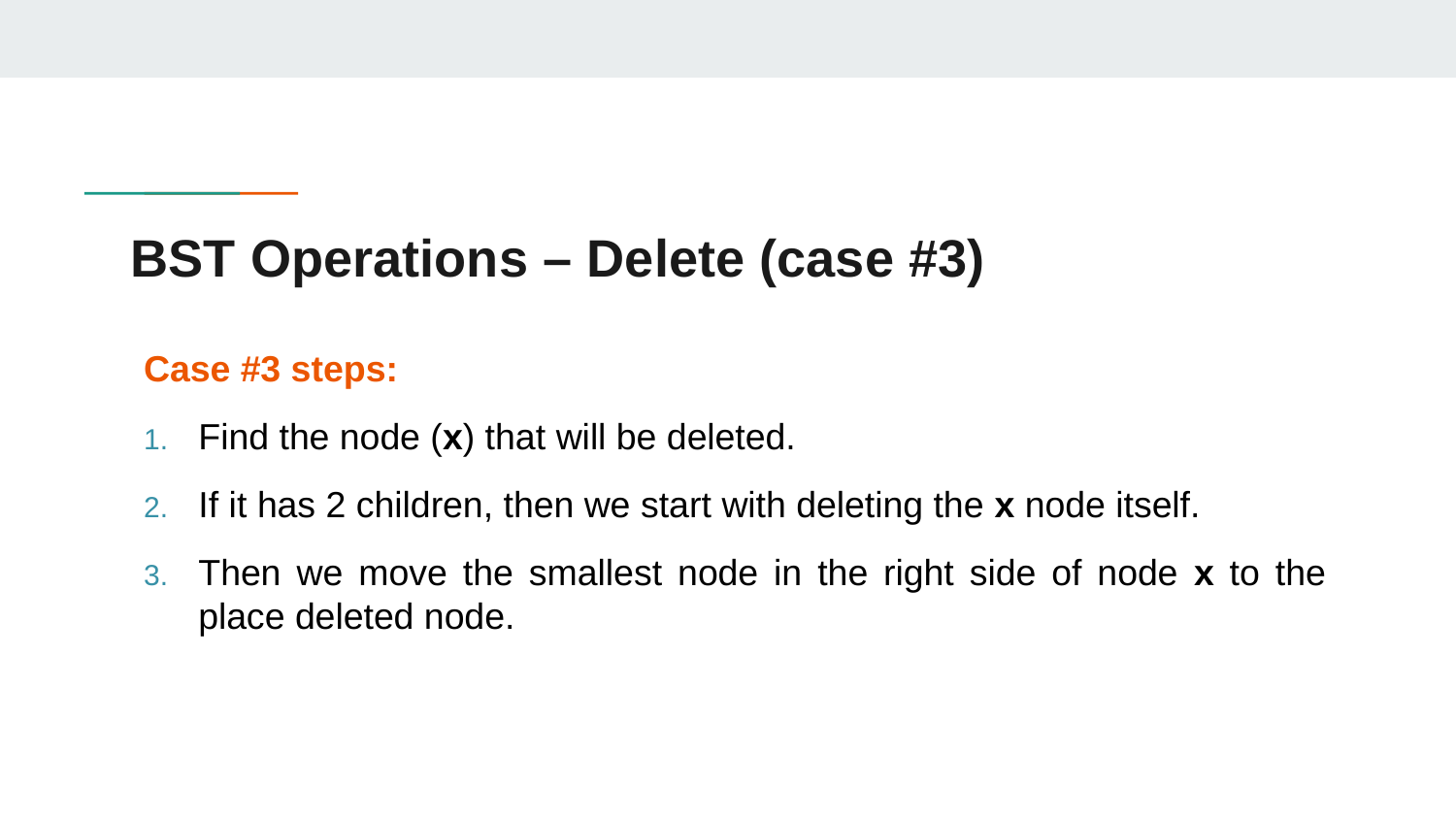

# BST Operations – Delete (case #3)
Case #3 steps:
Find the node (x) that will be deleted.
If it has 2 children, then we start with deleting the x node itself.
Then we move the smallest node in the right side of node x to the place deleted node.